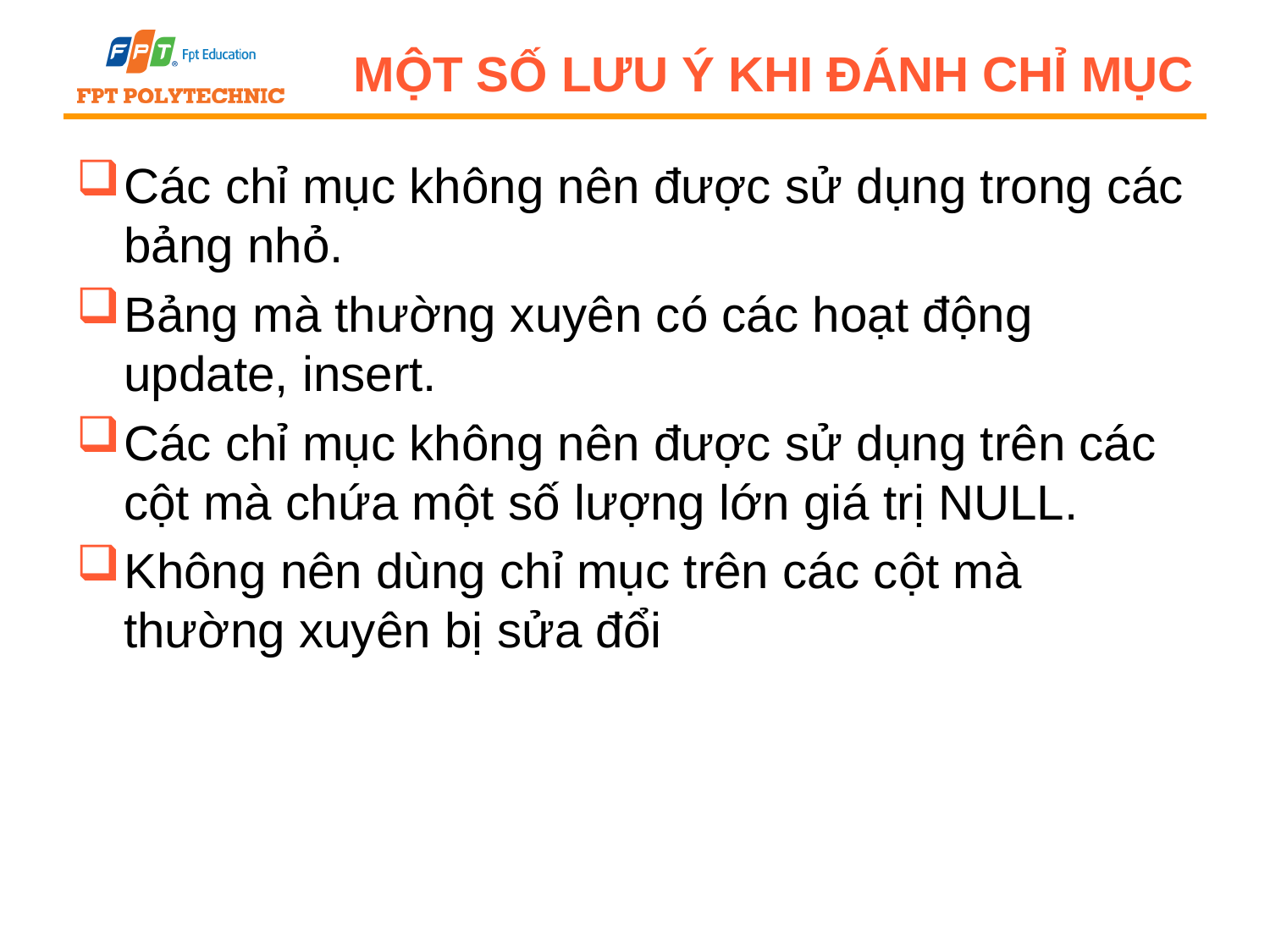

# Một số lưu ý khi đánh chỉ mục
Các chỉ mục không nên được sử dụng trong các bảng nhỏ.
Bảng mà thường xuyên có các hoạt động update, insert.
Các chỉ mục không nên được sử dụng trên các cột mà chứa một số lượng lớn giá trị NULL.
Không nên dùng chỉ mục trên các cột mà thường xuyên bị sửa đổi